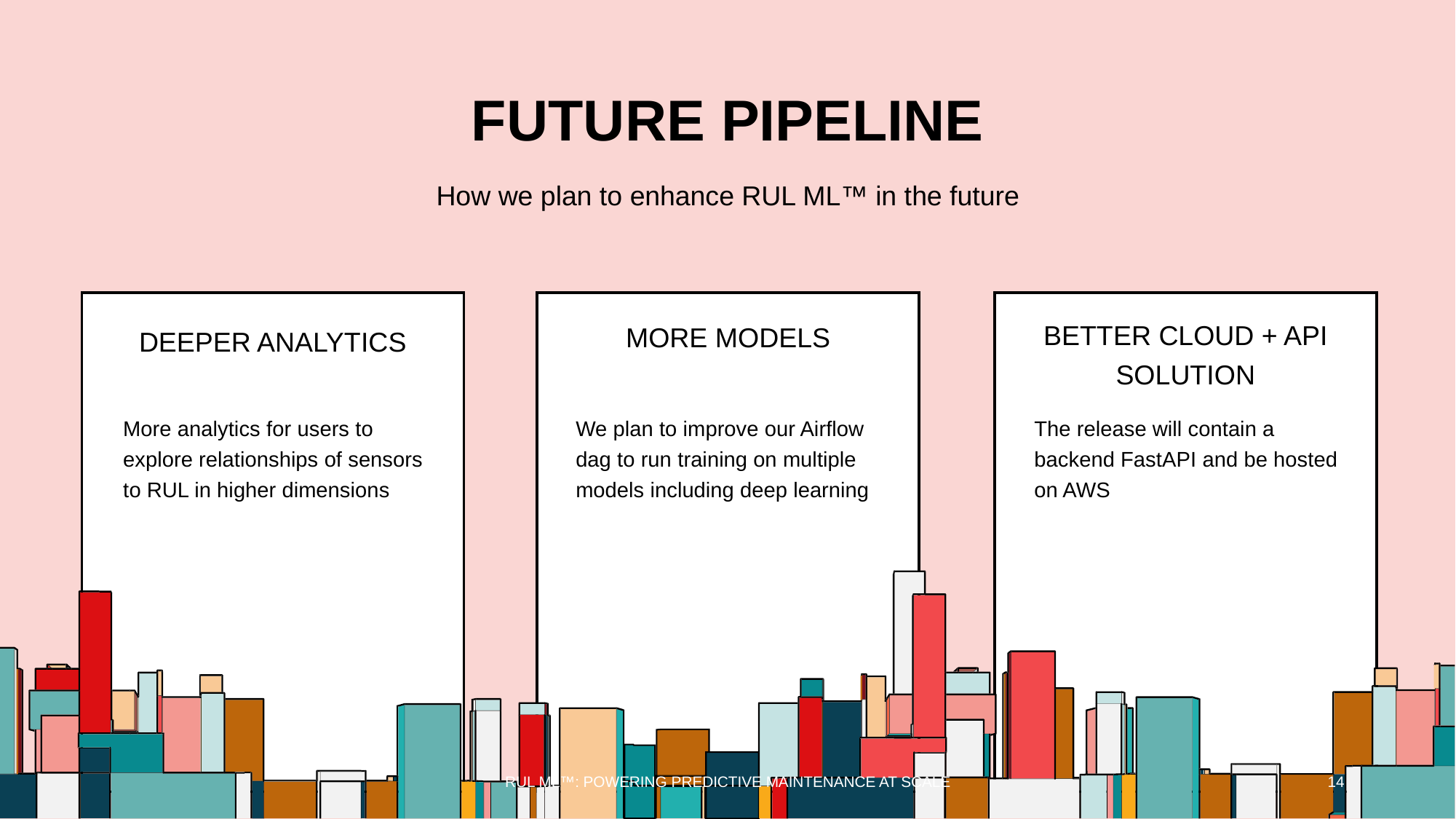

# FUTURE PIPELINE
How we plan to enhance RUL ML™ in the future
BETTER CLOUD + API SOLUTION
MORE MODELS
DEEPER ANALYTICS
More analytics for users to explore relationships of sensors to RUL in higher dimensions

We plan to improve our Airflow dag to run training on multiple models including deep learning

The release will contain a backend FastAPI and be hosted on AWS

RUL ML™: POWERING PREDICTIVE MAINTENANCE AT SCALE
14